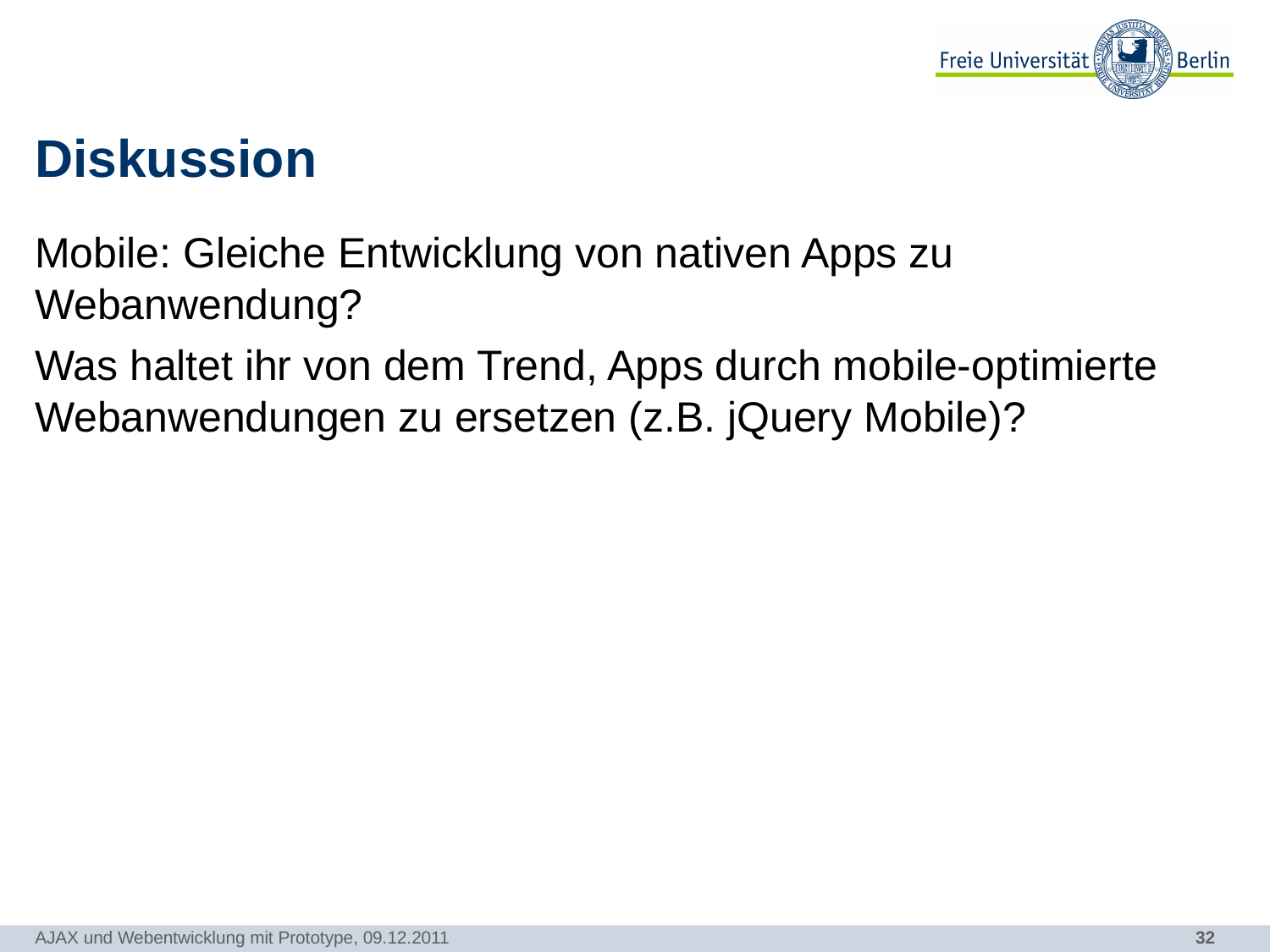

# Diskussion
Mobile: Gleiche Entwicklung von nativen Apps zu Webanwendung?
Was haltet ihr von dem Trend, Apps durch mobile-optimierte Webanwendungen zu ersetzen (z.B. jQuery Mobile)?
AJAX und Webentwicklung mit Prototype, 09.12.2011